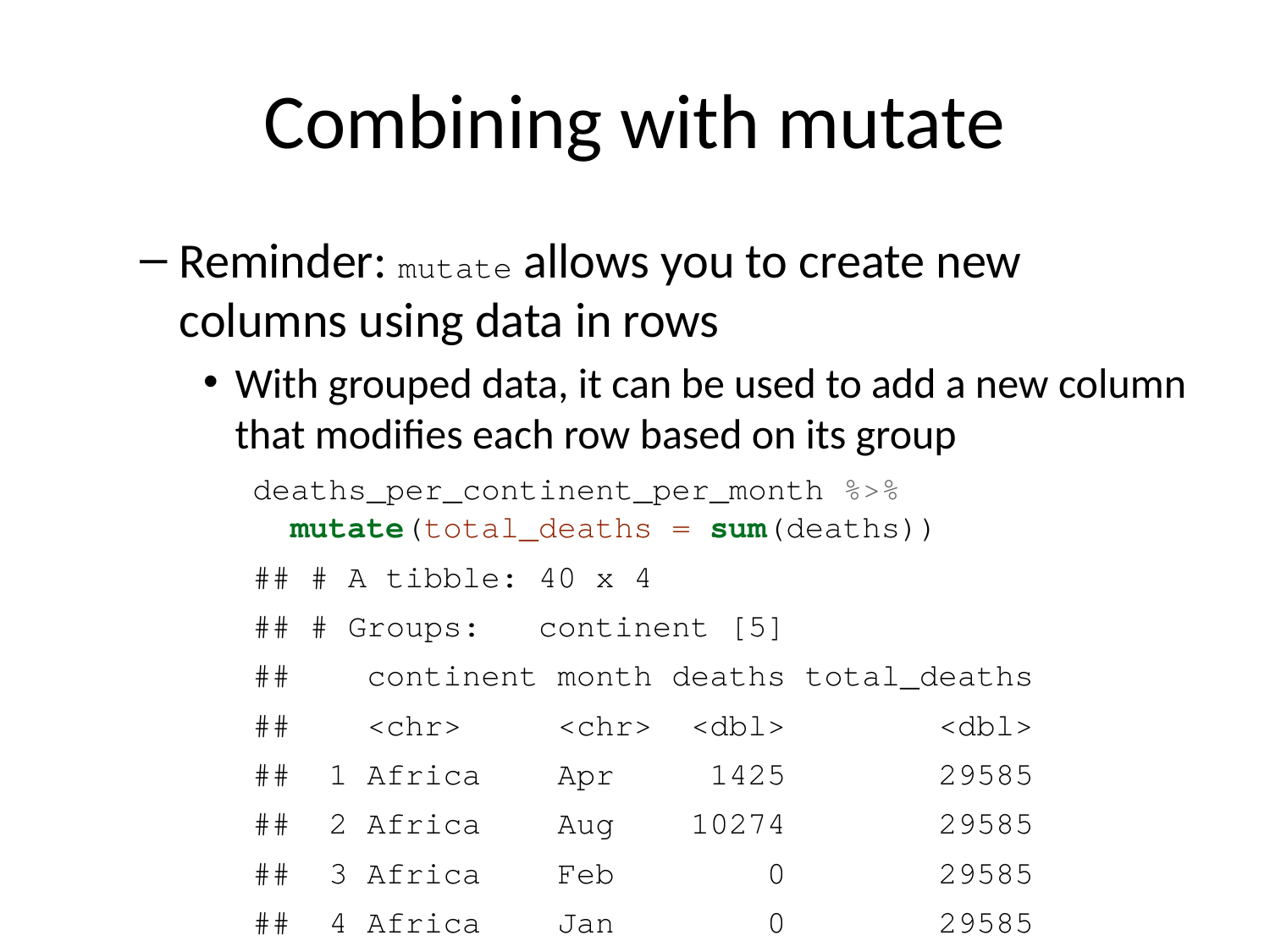

# Combining with mutate
Reminder: mutate allows you to create new columns using data in rows
With grouped data, it can be used to add a new column that modifies each row based on its group
deaths_per_continent_per_month %>%
  mutate(total_deaths = sum(deaths))
## # A tibble: 40 x 4
## # Groups:   continent [5]
##    continent month deaths total_deaths
##    <chr>     <chr>  <dbl>        <dbl>
##  1 Africa    Apr     1425        29585
##  2 Africa    Aug    10274        29585
##  3 Africa    Feb        0        29585
##  4 Africa    Jan        0        29585
##  5 Africa    Jul     9433        29585
##  6 Africa    Jun     5807        29585
##  7 Africa    Mar      166        29585
##  8 Africa    May     2480        29585
##  9 America   Apr    70904       467767
## 10 America   Aug   112185       467767
## # … with 30 more rows